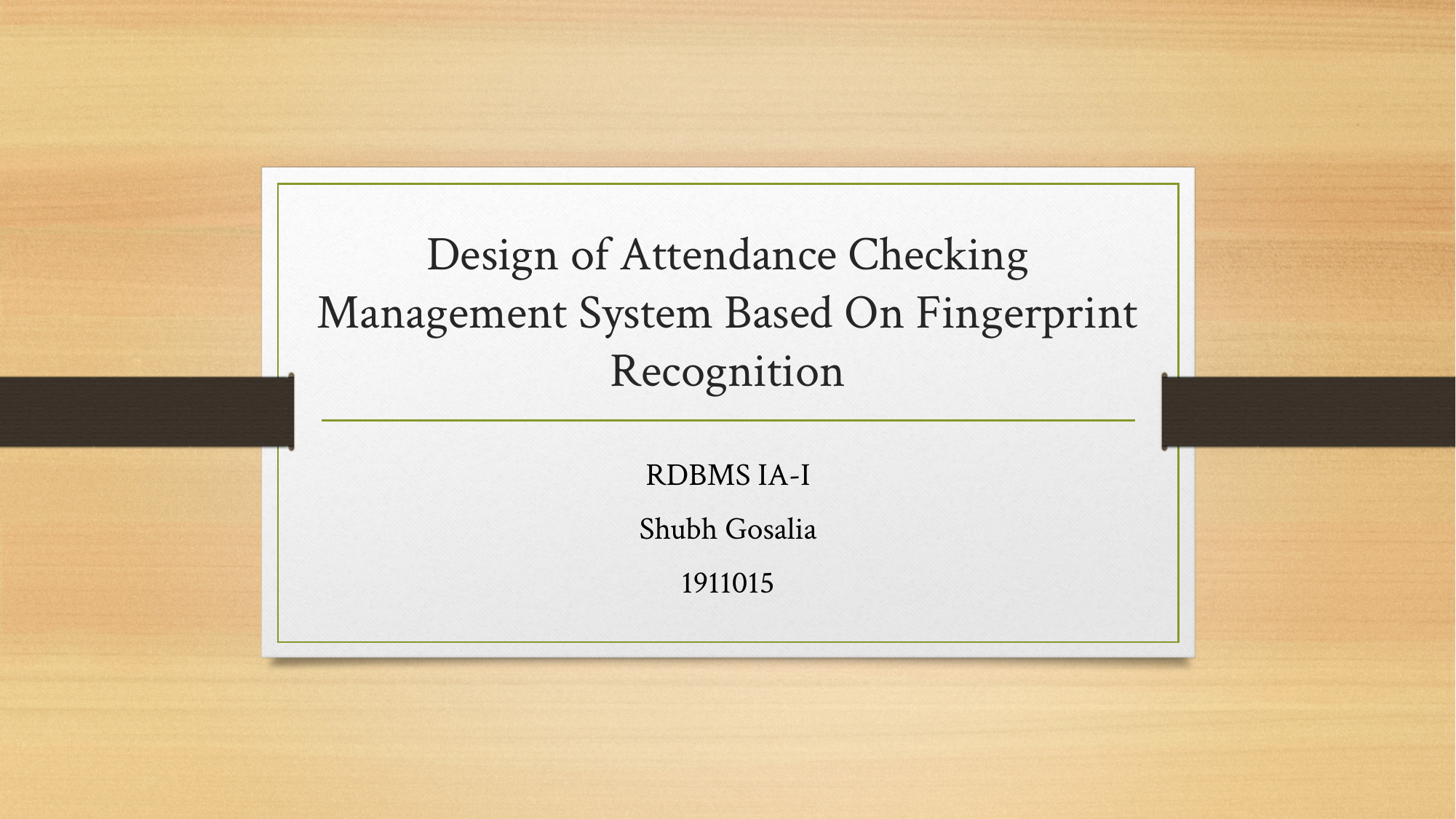

# Design of Attendance Checking Management System Based On Fingerprint Recognition
RDBMS IA-I
Shubh Gosalia
1911015